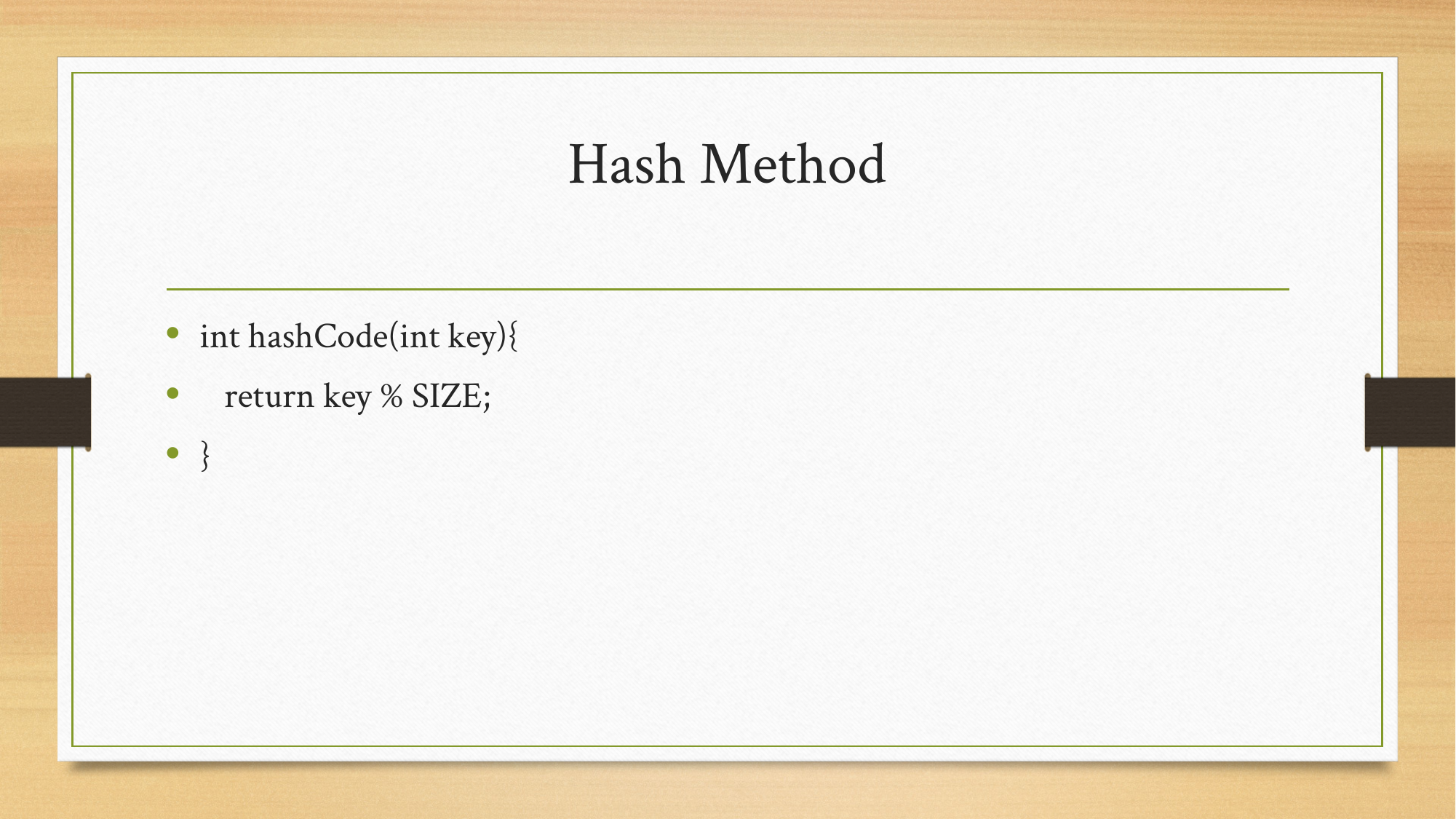

# Hash Method
int hashCode(int key){
   return key % SIZE;
}